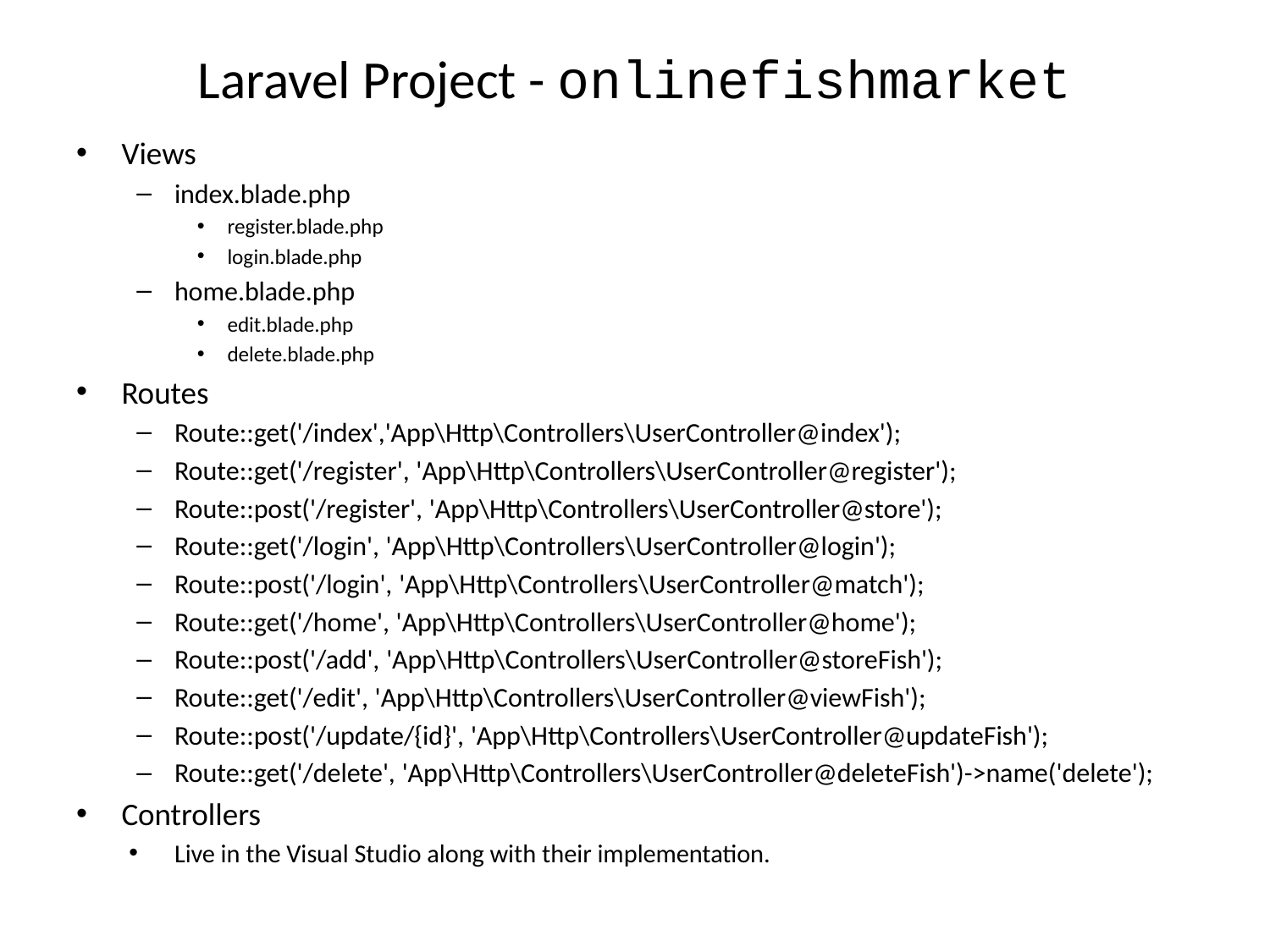

# Laravel Project - onlinefishmarket
Views
index.blade.php
register.blade.php
login.blade.php
home.blade.php
edit.blade.php
delete.blade.php
Routes
Route::get('/index','App\Http\Controllers\UserController@index');
Route::get('/register', 'App\Http\Controllers\UserController@register');
Route::post('/register', 'App\Http\Controllers\UserController@store');
Route::get('/login', 'App\Http\Controllers\UserController@login');
Route::post('/login', 'App\Http\Controllers\UserController@match');
Route::get('/home', 'App\Http\Controllers\UserController@home');
Route::post('/add', 'App\Http\Controllers\UserController@storeFish');
Route::get('/edit', 'App\Http\Controllers\UserController@viewFish');
Route::post('/update/{id}', 'App\Http\Controllers\UserController@updateFish');
Route::get('/delete', 'App\Http\Controllers\UserController@deleteFish')->name('delete');
Controllers
Live in the Visual Studio along with their implementation.